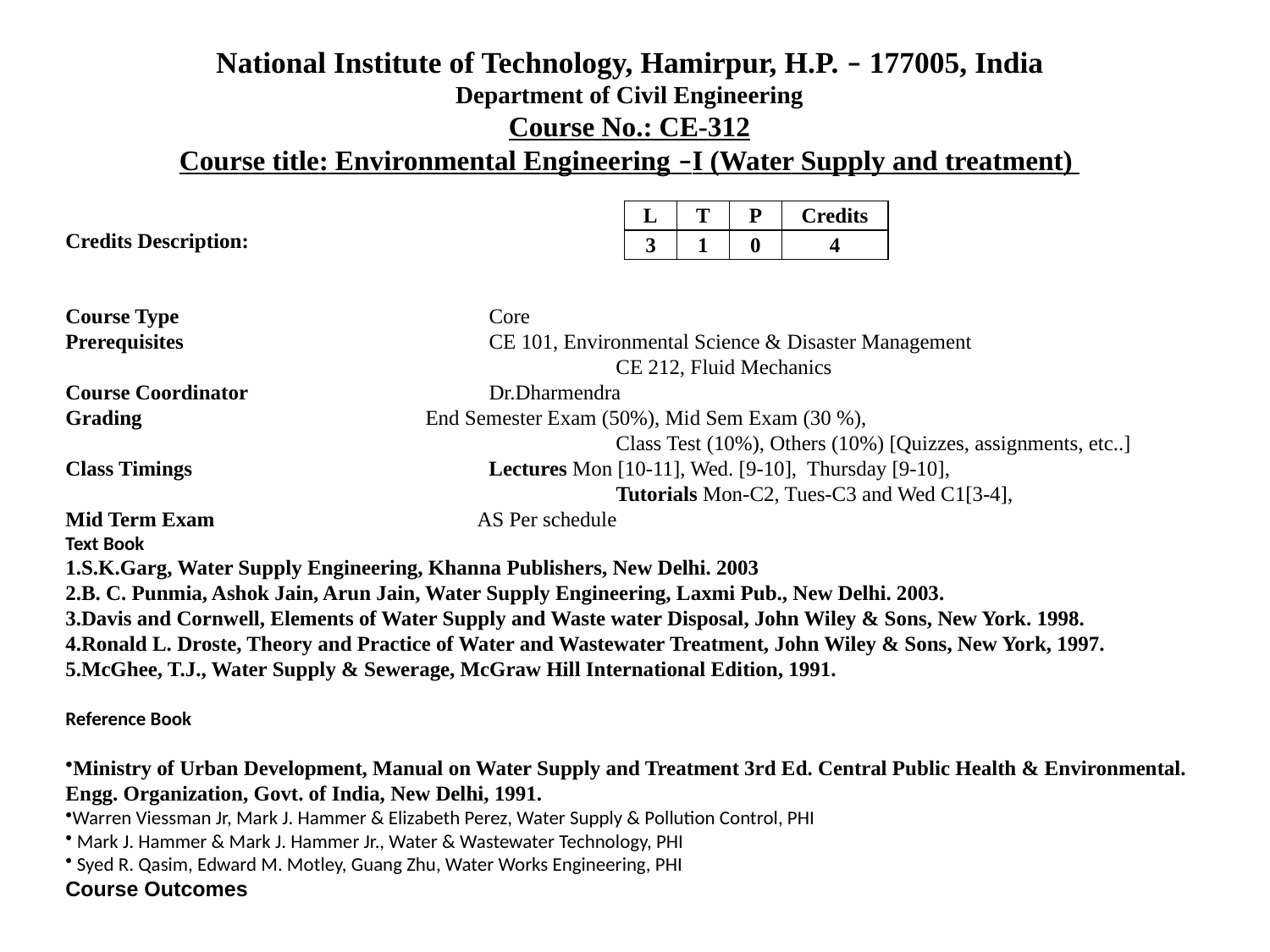

National Institute of Technology, Hamirpur, H.P. – 177005, India
Department of Civil Engineering
Course No.: CE-312
Course title: Environmental Engineering –I (Water Supply and treatment)

Credits Description:

Course Type			        Core
Prerequisites			        CE 101, Environmental Science & Disaster Management					        CE 212, Fluid Mechanics
Course Coordinator		        Dr.Dharmendra
Grading		                    End Semester Exam (50%), Mid Sem Exam (30 %),	 					        Class Test (10%), Others (10%) [Quizzes, assignments, etc..]
Class Timings		        Lectures Mon [10-11], Wed. [9-10],  Thursday [9-10],
				        Tutorials Mon-C2, Tues-C3 and Wed C1[3-4],
Mid Term Exam		      AS Per schedule
Text Book
S.K.Garg, Water Supply Engineering, Khanna Publishers, New Delhi. 2003
B. C. Punmia, Ashok Jain, Arun Jain, Water Supply Engineering, Laxmi Pub., New Delhi. 2003.
Davis and Cornwell, Elements of Water Supply and Waste water Disposal, John Wiley & Sons, New York. 1998.
Ronald L. Droste, Theory and Practice of Water and Wastewater Treatment, John Wiley & Sons, New York, 1997.
McGhee, T.J., Water Supply & Sewerage, McGraw Hill International Edition, 1991.

Reference Book
Ministry of Urban Development, Manual on Water Supply and Treatment 3rd Ed. Central Public Health & Environmental. Engg. Organization, Govt. of India, New Delhi, 1991.
Warren Viessman Jr, Mark J. Hammer & Elizabeth Perez, Water Supply & Pollution Control, PHI
 Mark J. Hammer & Mark J. Hammer Jr., Water & Wastewater Technology, PHI
 Syed R. Qasim, Edward M. Motley, Guang Zhu, Water Works Engineering, PHI
Course Outcomes
| L | T | P | Credits |
| --- | --- | --- | --- |
| 3 | 1 | 0 | 4 |